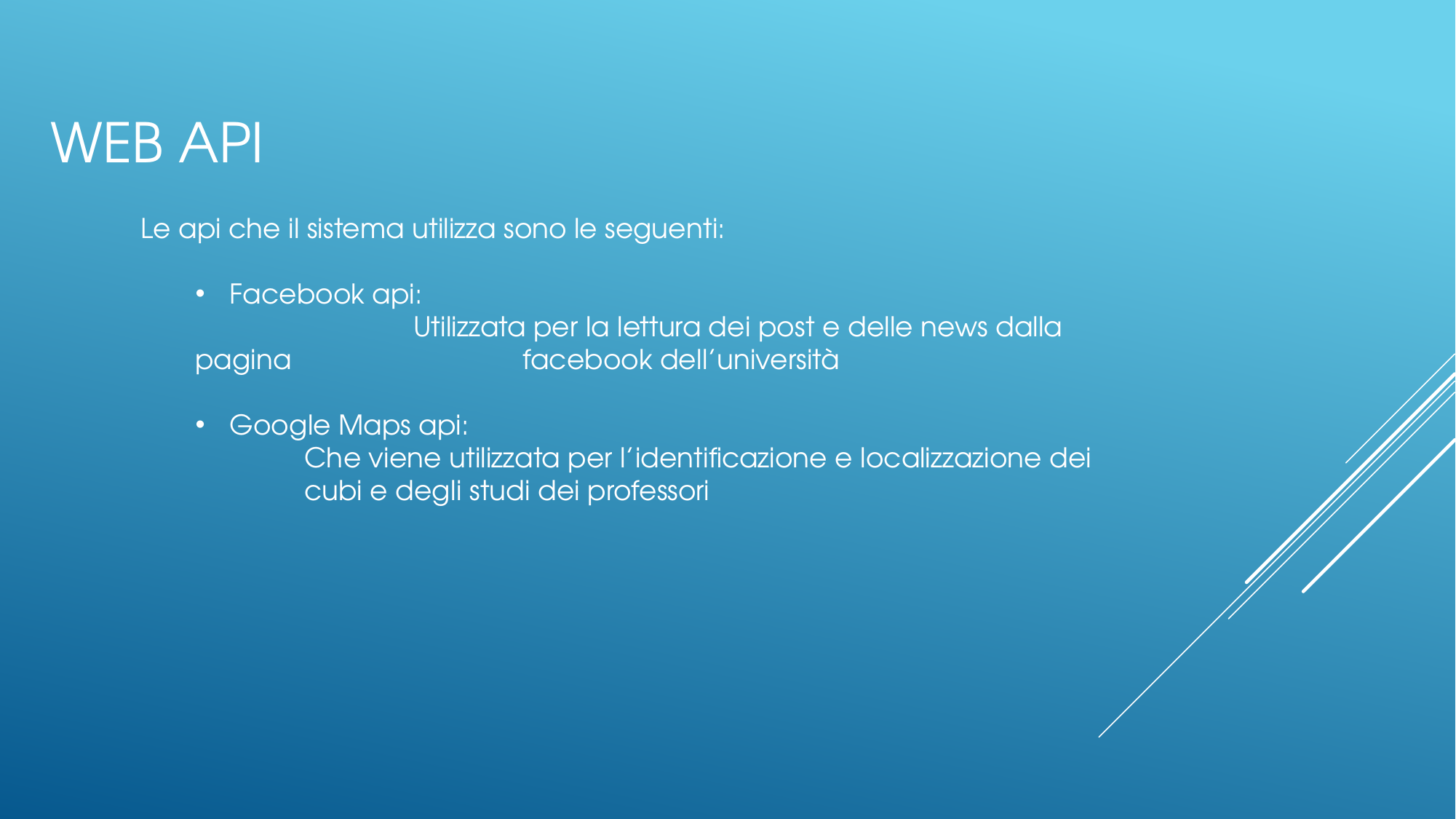

WEB API
Le api che il sistema utilizza sono le seguenti:

Facebook api:
		Utilizzata per la lettura dei post e delle news dalla pagina 			facebook dell’università

Google Maps api:
Che viene utilizzata per l’identificazione e localizzazione dei cubi e degli studi dei professori